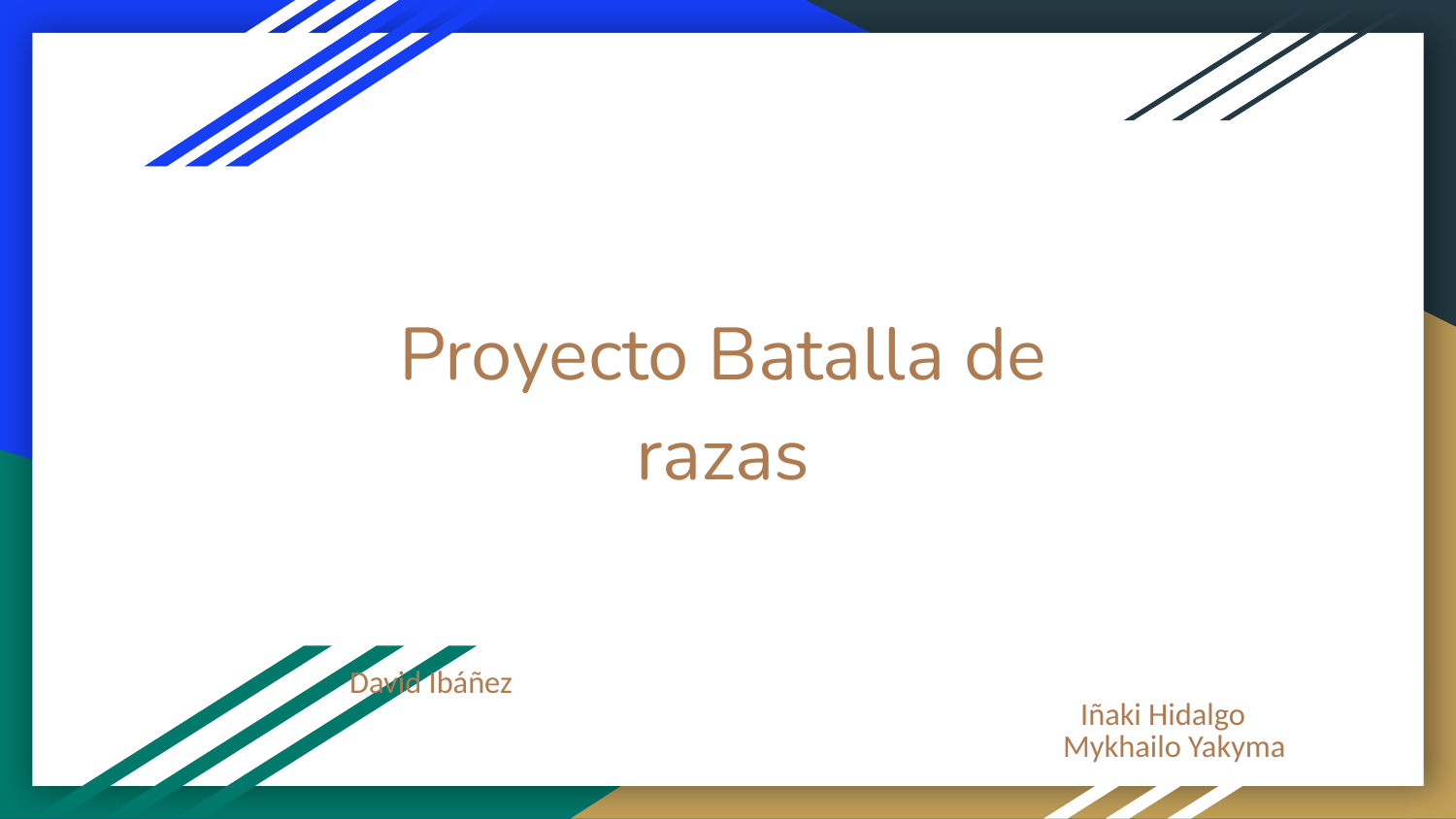

# Proyecto Batalla de razas
   											David Ibáñez
  Iñaki Hidalgo
     		Mykhailo Yakyma